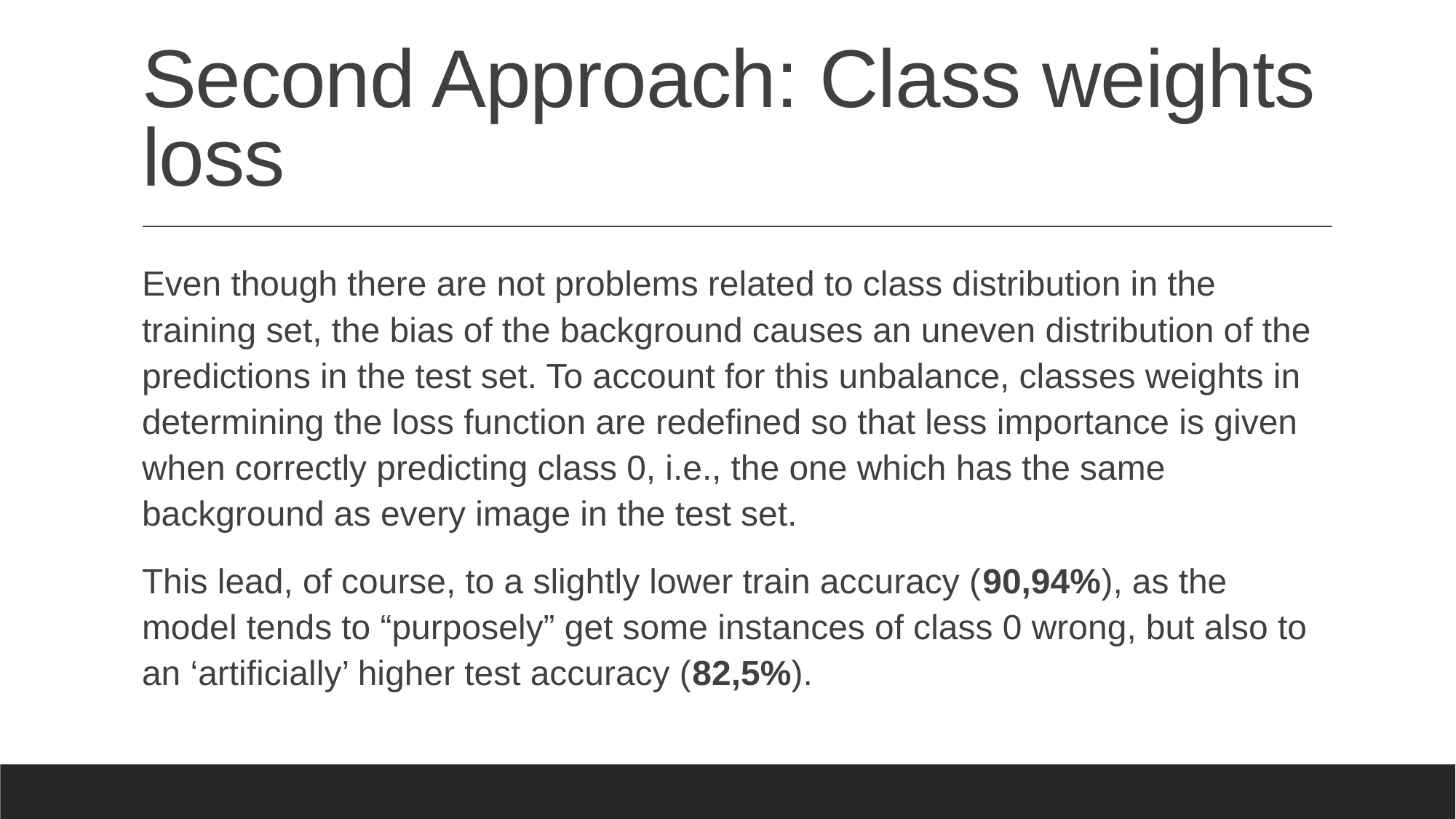

# Second Approach: Class weights loss
Even though there are not problems related to class distribution in the training set, the bias of the background causes an uneven distribution of the predictions in the test set. To account for this unbalance, classes weights in determining the loss function are redefined so that less importance is given when correctly predicting class 0, i.e., the one which has the same background as every image in the test set.
This lead, of course, to a slightly lower train accuracy (90,94%), as the model tends to “purposely” get some instances of class 0 wrong, but also to an ‘artificially’ higher test accuracy (82,5%).